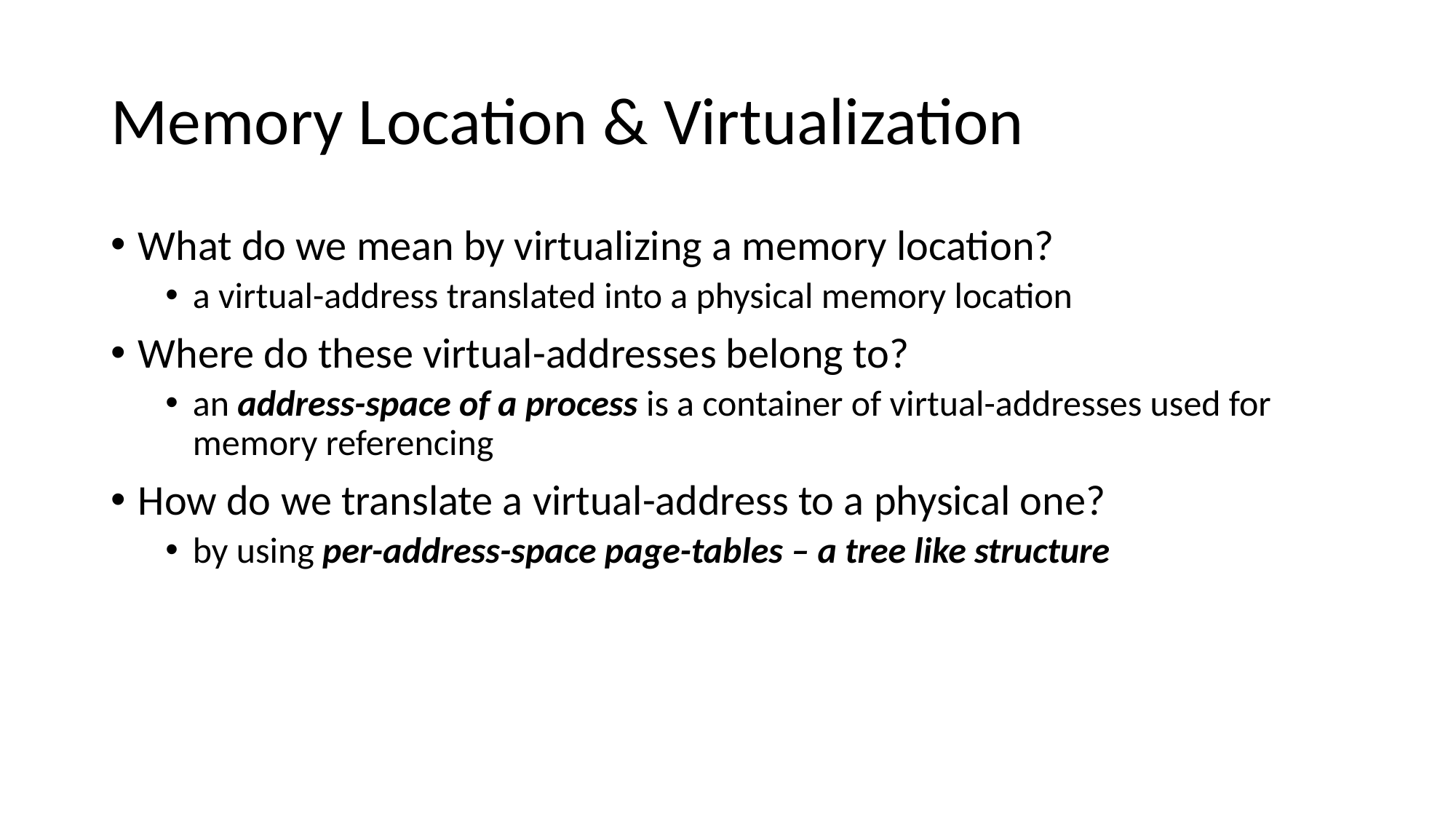

# Memory Location & Virtualization
What do we mean by virtualizing a memory location?
a virtual-address translated into a physical memory location
Where do these virtual-addresses belong to?
an address-space of a process is a container of virtual-addresses used for memory referencing
How do we translate a virtual-address to a physical one?
by using per-address-space page-tables – a tree like structure